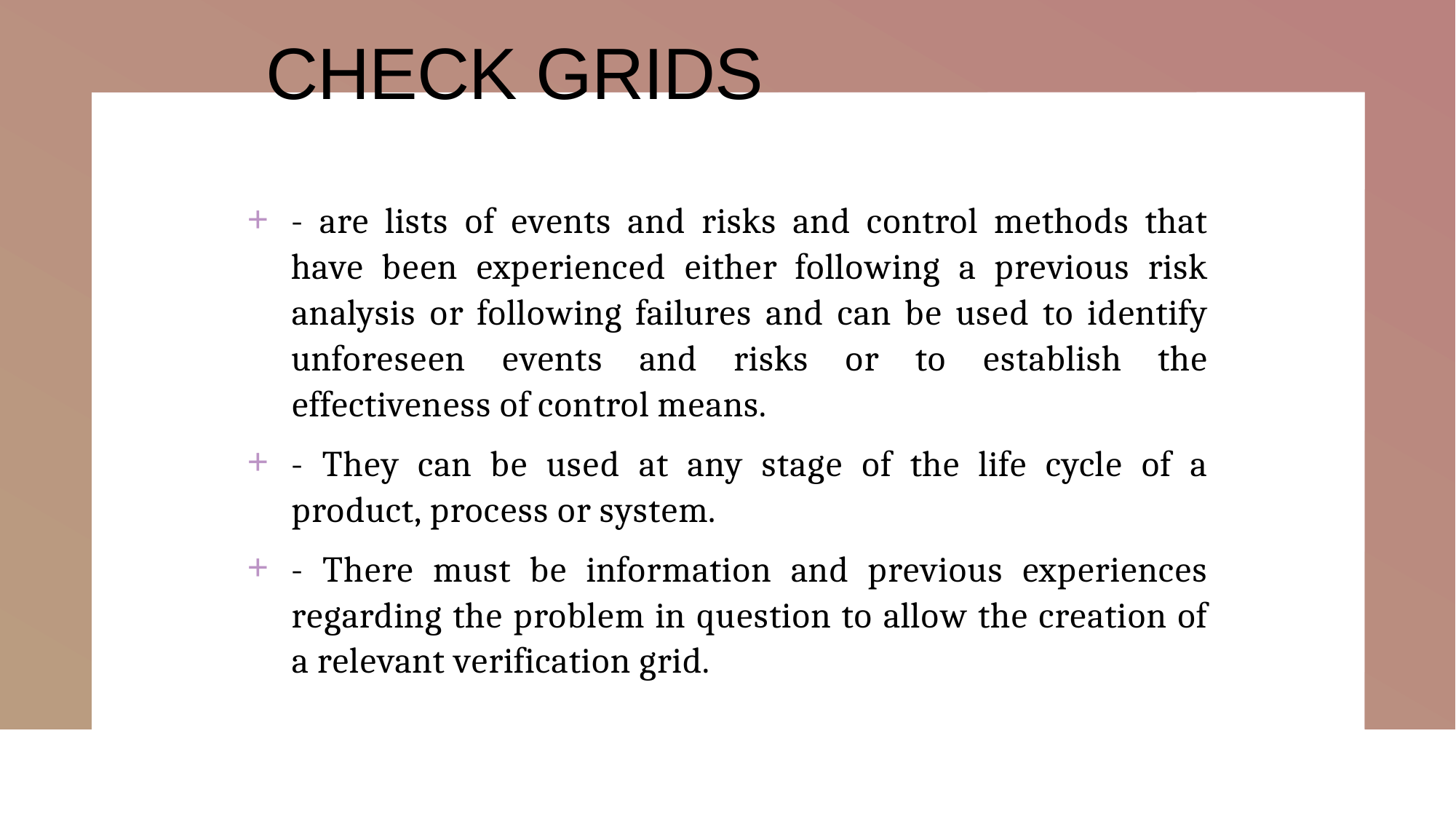

# CHECK GRIDS
- are lists of events and risks and control methods that have been experienced either following a previous risk analysis or following failures and can be used to identify unforeseen events and risks or to establish the effectiveness of control means.
- They can be used at any stage of the life cycle of a product, process or system.
- There must be information and previous experiences regarding the problem in question to allow the creation of a relevant verification grid.
11